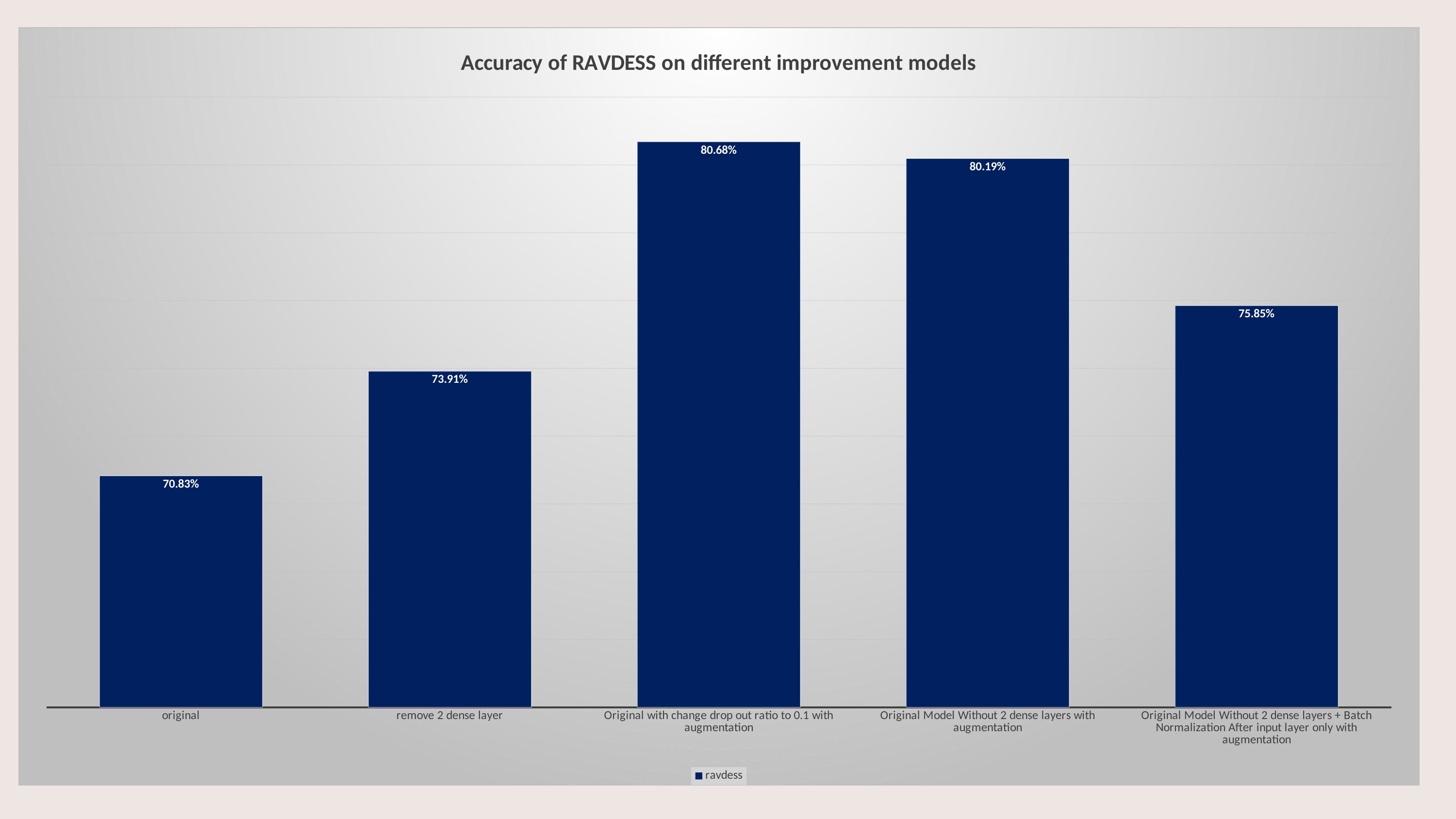

### Chart: Accuracy of RAVDESS on different improvement models

| Category | ravdess |
|---|---|
| original | 0.7083 |
| remove 2 dense layer | 0.7391 |
| Original with change drop out ratio to 0.1 with augmentation | 0.8068 |
| Original Model Without 2 dense layers with augmentation | 0.8019 |
| Original Model Without 2 dense layers + Batch Normalization After input layer only with augmentation | 0.7585 |